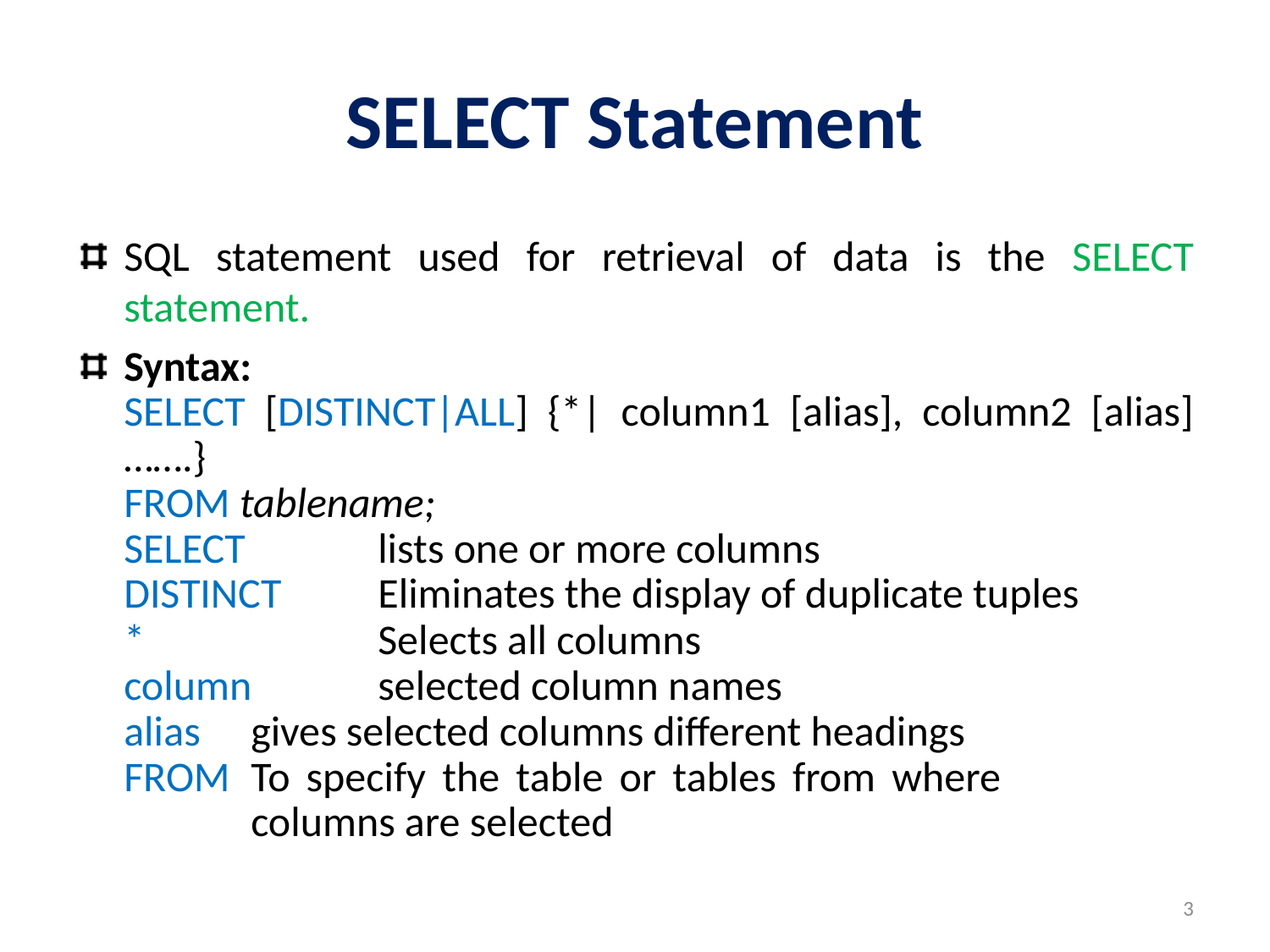

# SELECT Statement
SQL statement used for retrieval of data is the SELECT statement.
Syntax:
	SELECT [DISTINCT|ALL] {*| column1 [alias], column2 [alias]…….}
	FROM tablename;
	SELECT 	lists one or more columns
	DISTINCT	Eliminates the display of duplicate tuples
	*		Selects all columns
	column 	selected column names
	alias 	gives selected columns different headings
	FROM	To specify the table or tables from where 			columns are selected

3